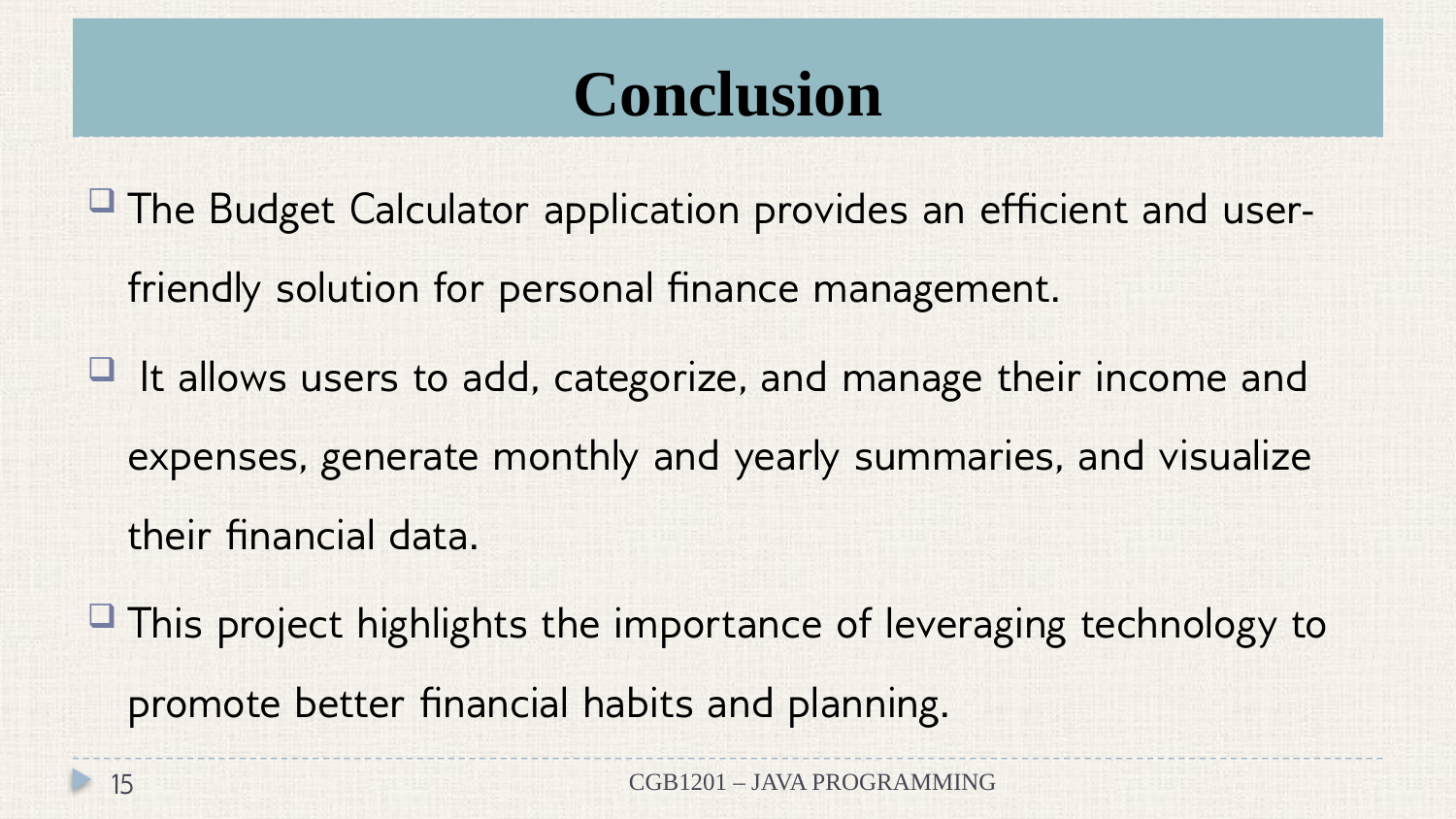

# Conclusion
The Budget Calculator application provides an efficient and user-friendly solution for personal finance management.
 It allows users to add, categorize, and manage their income and expenses, generate monthly and yearly summaries, and visualize their financial data.
This project highlights the importance of leveraging technology to promote better financial habits and planning.

15
CGB1201 – JAVA PROGRAMMING